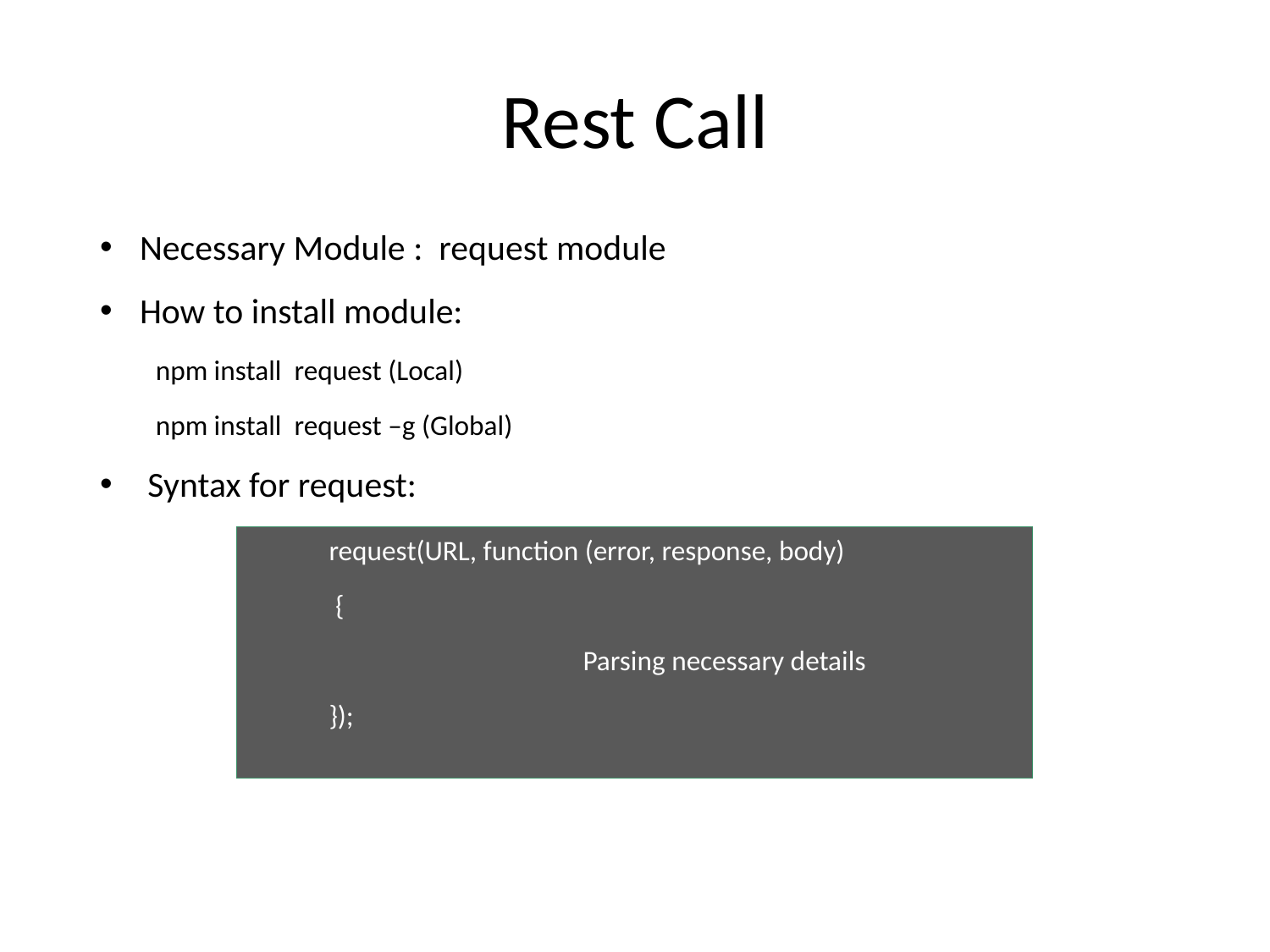

# Rest Call
Necessary Module :  request module
How to install module:
npm install  request (Local)
npm install  request –g (Global)
Syntax for request:

request(URL, function (error, response, body)
 {
		Parsing necessary details
});